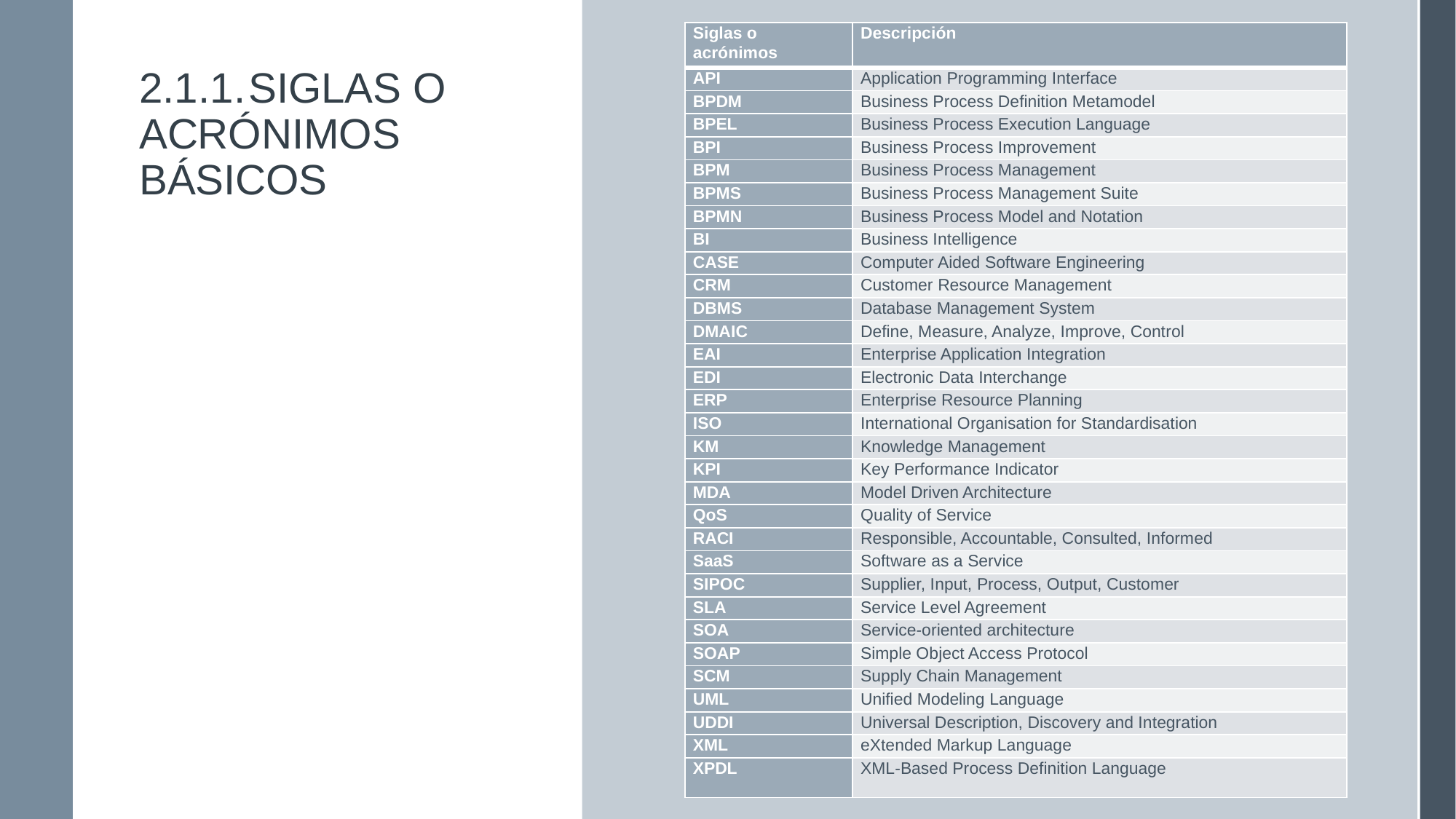

| Siglas o acrónimos | Descripción |
| --- | --- |
| API | Application Programming Interface |
| BPDM | Business Process Definition Metamodel |
| BPEL | Business Process Execution Language |
| BPI | Business Process Improvement |
| BPM | Business Process Management |
| BPMS | Business Process Management Suite |
| BPMN | Business Process Model and Notation |
| BI | Business Intelligence |
| CASE | Computer Aided Software Engineering |
| CRM | Customer Resource Management |
| DBMS | Database Management System |
| DMAIC | Define, Measure, Analyze, Improve, Control |
| EAI | Enterprise Application Integration |
| EDI | Electronic Data Interchange |
| ERP | Enterprise Resource Planning |
| ISO | International Organisation for Standardisation |
| KM | Knowledge Management |
| KPI | Key Performance Indicator |
| MDA | Model Driven Architecture |
| QoS | Quality of Service |
| RACI | Responsible, Accountable, Consulted, Informed |
| SaaS | Software as a Service |
| SIPOC | Supplier, Input, Process, Output, Customer |
| SLA | Service Level Agreement |
| SOA | Service-oriented architecture |
| SOAP | Simple Object Access Protocol |
| SCM | Supply Chain Management |
| UML | Unified Modeling Language |
| UDDI | Universal Description, Discovery and Integration |
| XML | eXtended Markup Language |
| XPDL | XML-Based Process Definition Language |
# 2.1.1.	Siglas o acrónimos básicos

14